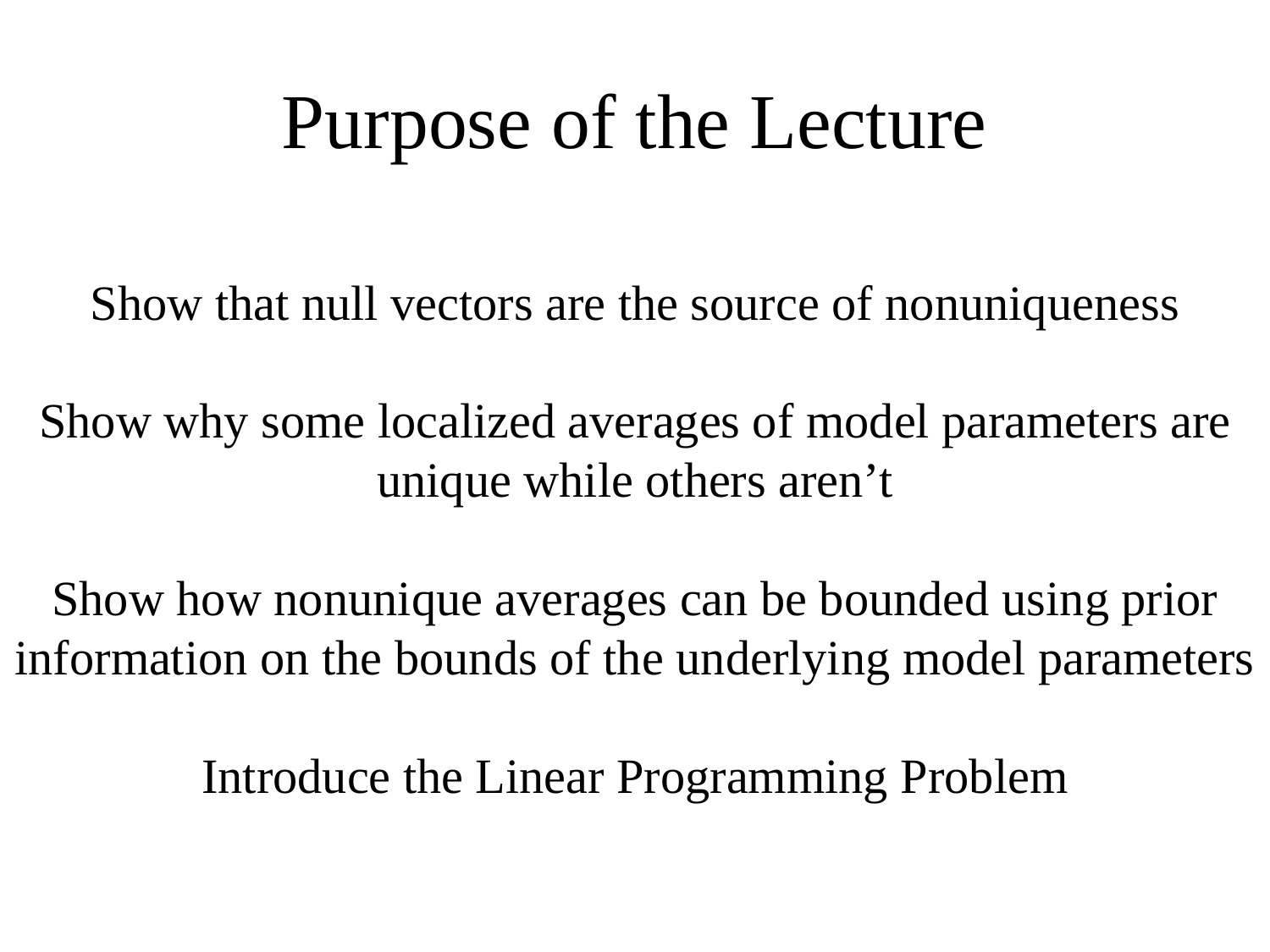

# Purpose of the Lecture
Show that null vectors are the source of nonuniqueness

Show why some localized averages of model parameters are unique while others aren’t

Show how nonunique averages can be bounded using prior information on the bounds of the underlying model parameters

Introduce the Linear Programming Problem